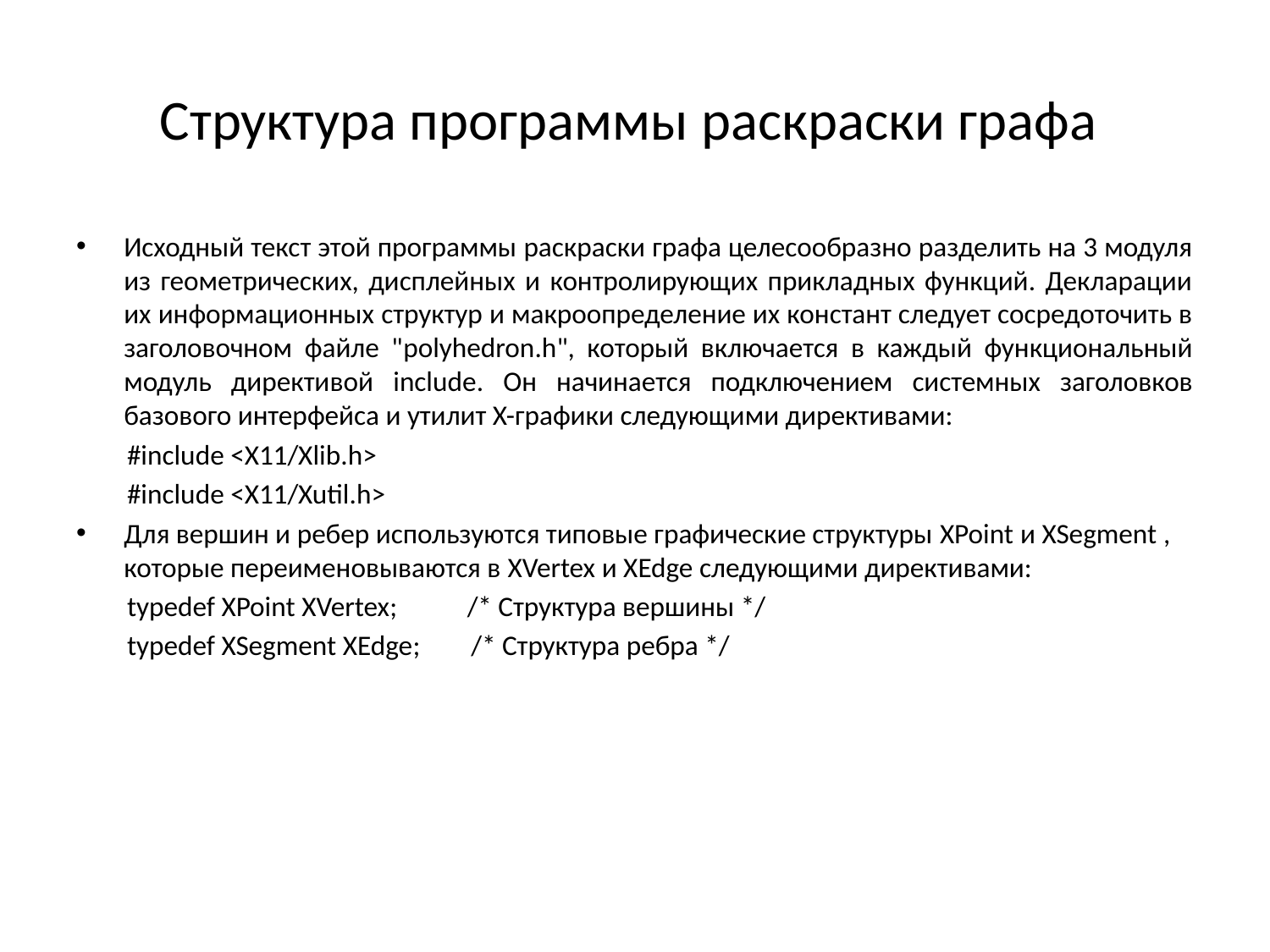

# Структура программы раскраски графа
Исходный текст этой программы раскраски графа целесообразно разделить на 3 модуля из геометрических, дисплейных и контролирующих прикладных функций. Декларации их информационных структур и макроопределение их констант следует сосредоточить в заголовочном файле "polyhedron.h", который включается в каждый функциональный модуль директивой include. Он начинается подключением системных заголовков базового интерфейса и утилит X-графики следующими директивами:
        #include <X11/Xlib.h>
        #include <X11/Xutil.h>
Для вершин и ребер используются типовые графические структуры XPoint и XSegment , которые переименовываются в XVertex и XEdge следующими директивами:
        typedef XPoint XVertex;           /* Структура вершины */
        typedef XSegment XEdge;        /* Структура ребра */